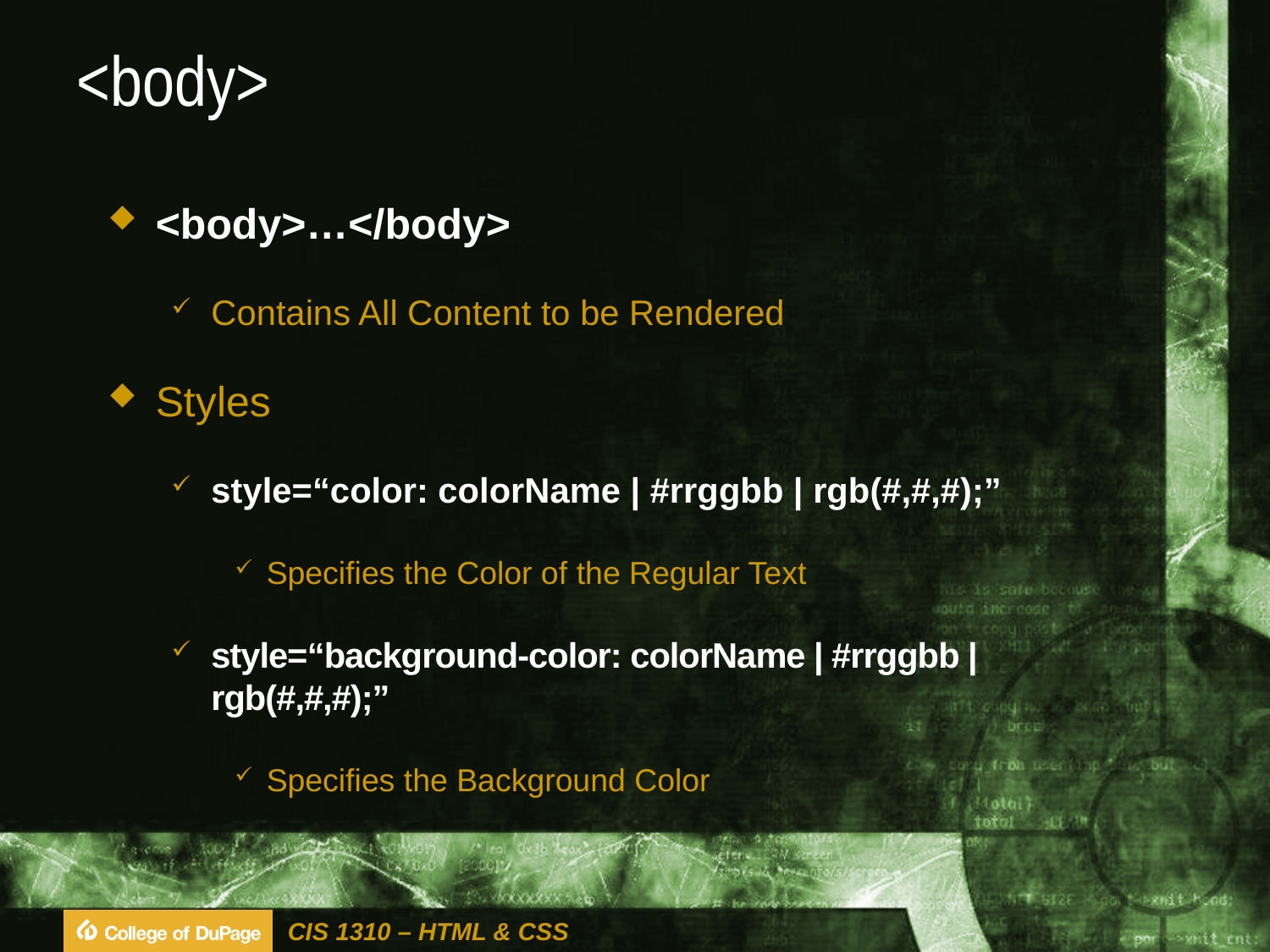

# <body>
<body>…</body>
Contains All Content to be Rendered
Styles
style=“color: colorName | #rrggbb | rgb(#,#,#);”
Specifies the Color of the Regular Text
style=“background-color: colorName | #rrggbb | rgb(#,#,#);”
Specifies the Background Color